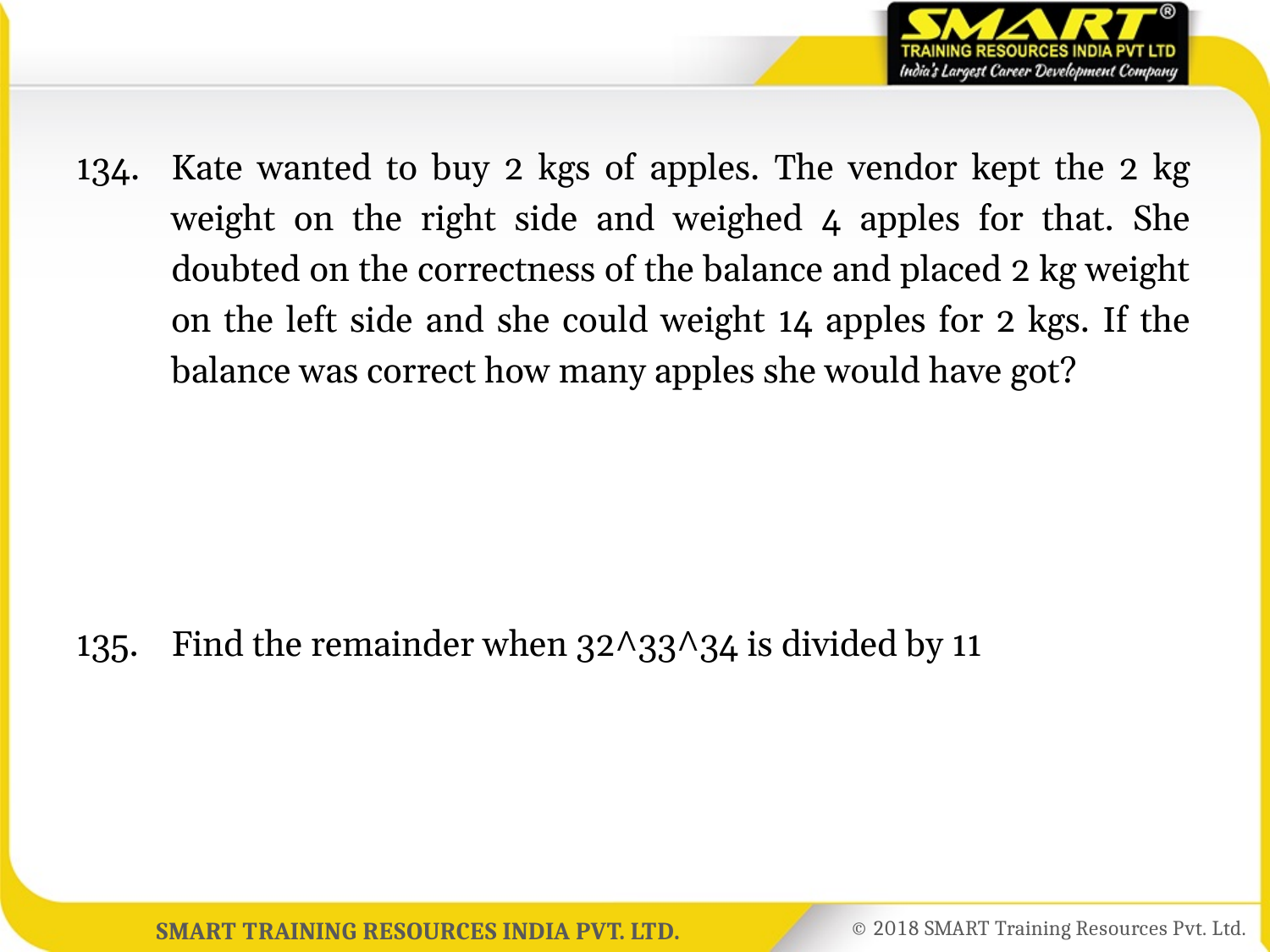

134.	Kate wanted to buy 2 kgs of apples. The vendor kept the 2 kg weight on the right side and weighed 4 apples for that. She doubted on the correctness of the balance and placed 2 kg weight on the left side and she could weight 14 apples for 2 kgs. If the balance was correct how many apples she would have got?

135.	Find the remainder when 32^33^34 is divided by 11